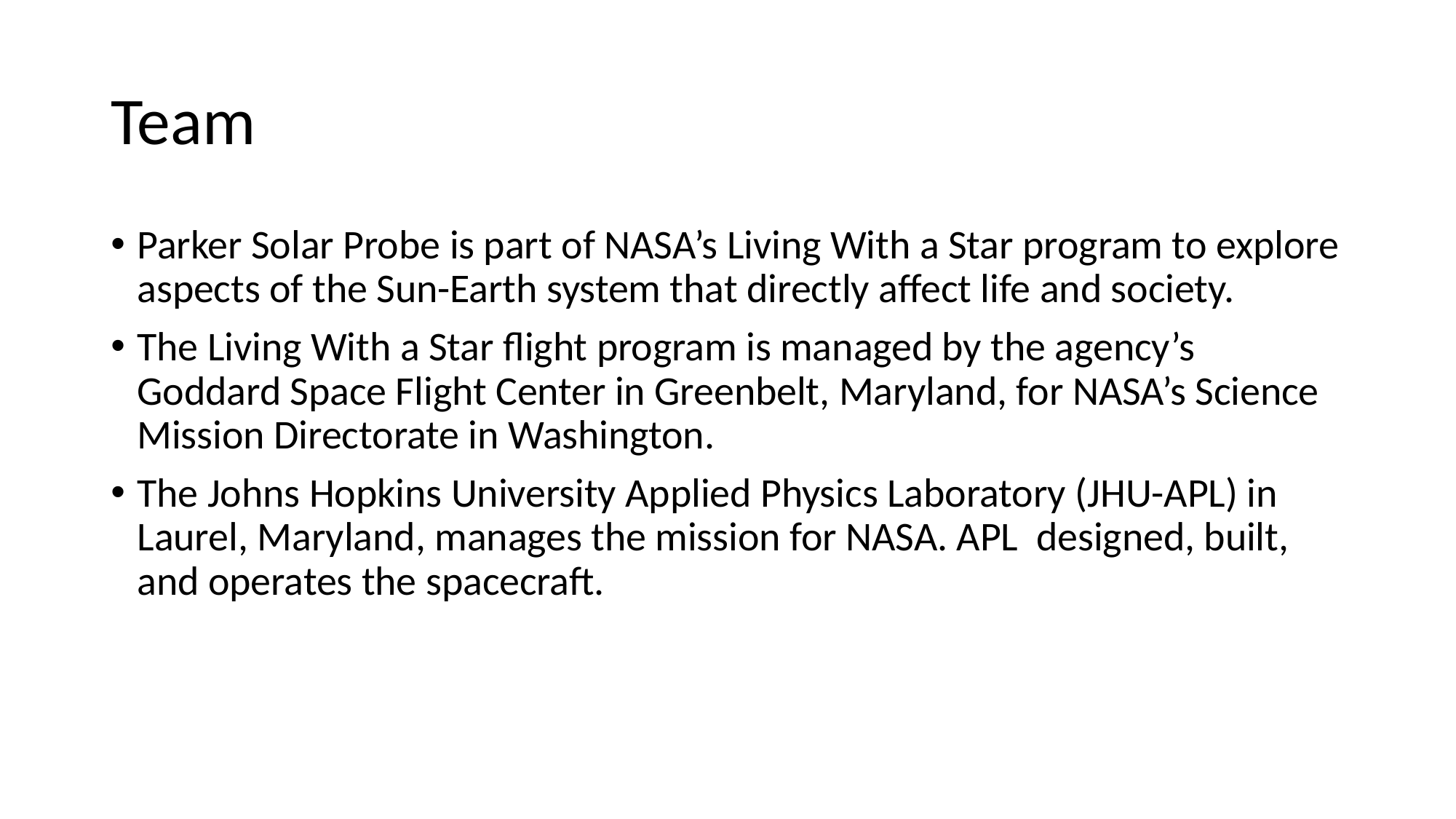

# Team
Parker Solar Probe is part of NASA’s Living With a Star program to explore aspects of the Sun-Earth system that directly affect life and society.
The Living With a Star flight program is managed by the agency’s Goddard Space Flight Center in Greenbelt, Maryland, for NASA’s Science Mission Directorate in Washington.
The Johns Hopkins University Applied Physics Laboratory (JHU-APL) in Laurel, Maryland, manages the mission for NASA. APL  designed, built, and operates the spacecraft.